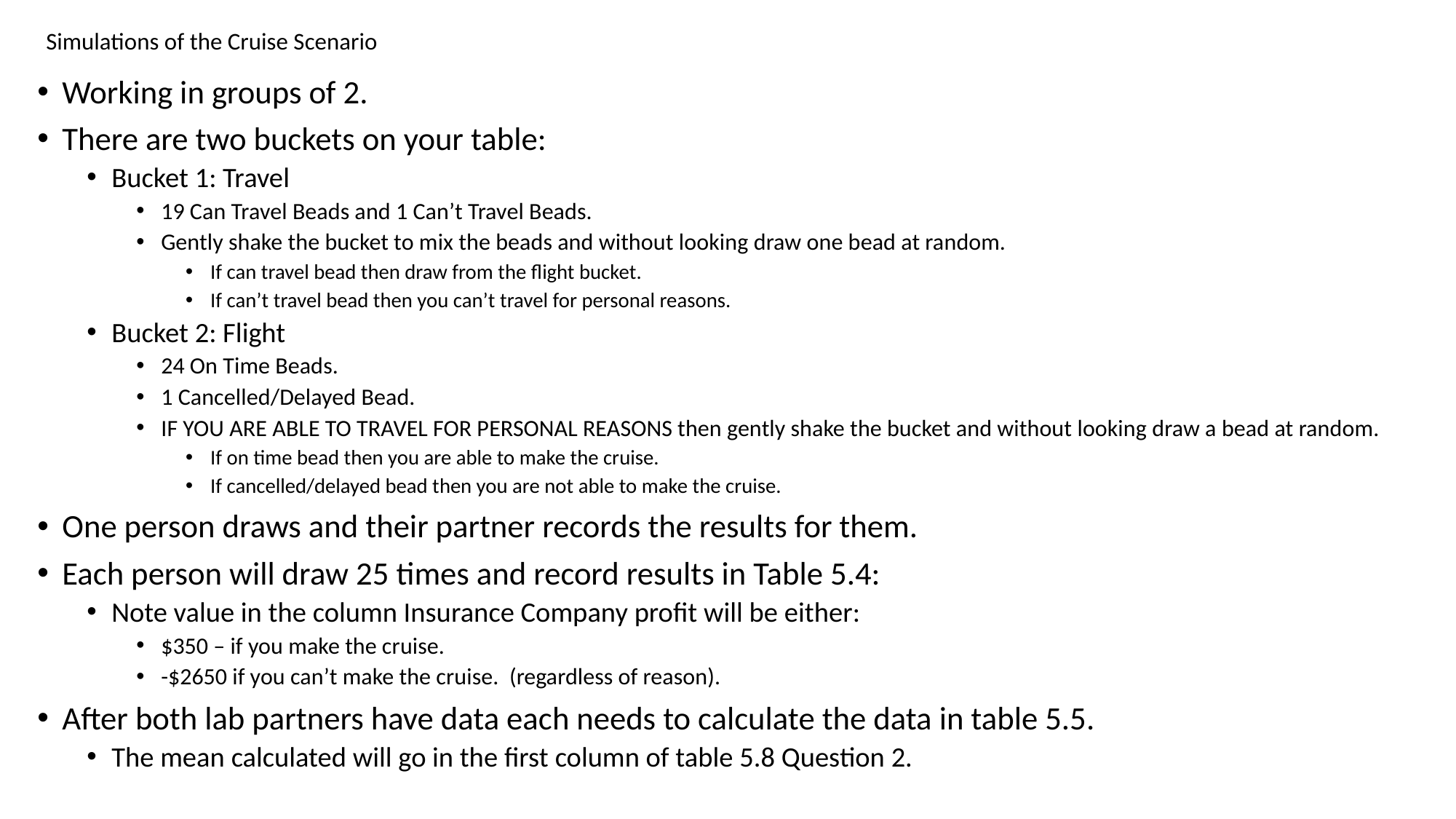

# Simulations of the Cruise Scenario
Working in groups of 2.
There are two buckets on your table:
Bucket 1: Travel
19 Can Travel Beads and 1 Can’t Travel Beads.
Gently shake the bucket to mix the beads and without looking draw one bead at random.
If can travel bead then draw from the flight bucket.
If can’t travel bead then you can’t travel for personal reasons.
Bucket 2: Flight
24 On Time Beads.
1 Cancelled/Delayed Bead.
IF YOU ARE ABLE TO TRAVEL FOR PERSONAL REASONS then gently shake the bucket and without looking draw a bead at random.
If on time bead then you are able to make the cruise.
If cancelled/delayed bead then you are not able to make the cruise.
One person draws and their partner records the results for them.
Each person will draw 25 times and record results in Table 5.4:
Note value in the column Insurance Company profit will be either:
$350 – if you make the cruise.
-$2650 if you can’t make the cruise.  (regardless of reason).
After both lab partners have data each needs to calculate the data in table 5.5.
The mean calculated will go in the first column of table 5.8 Question 2.